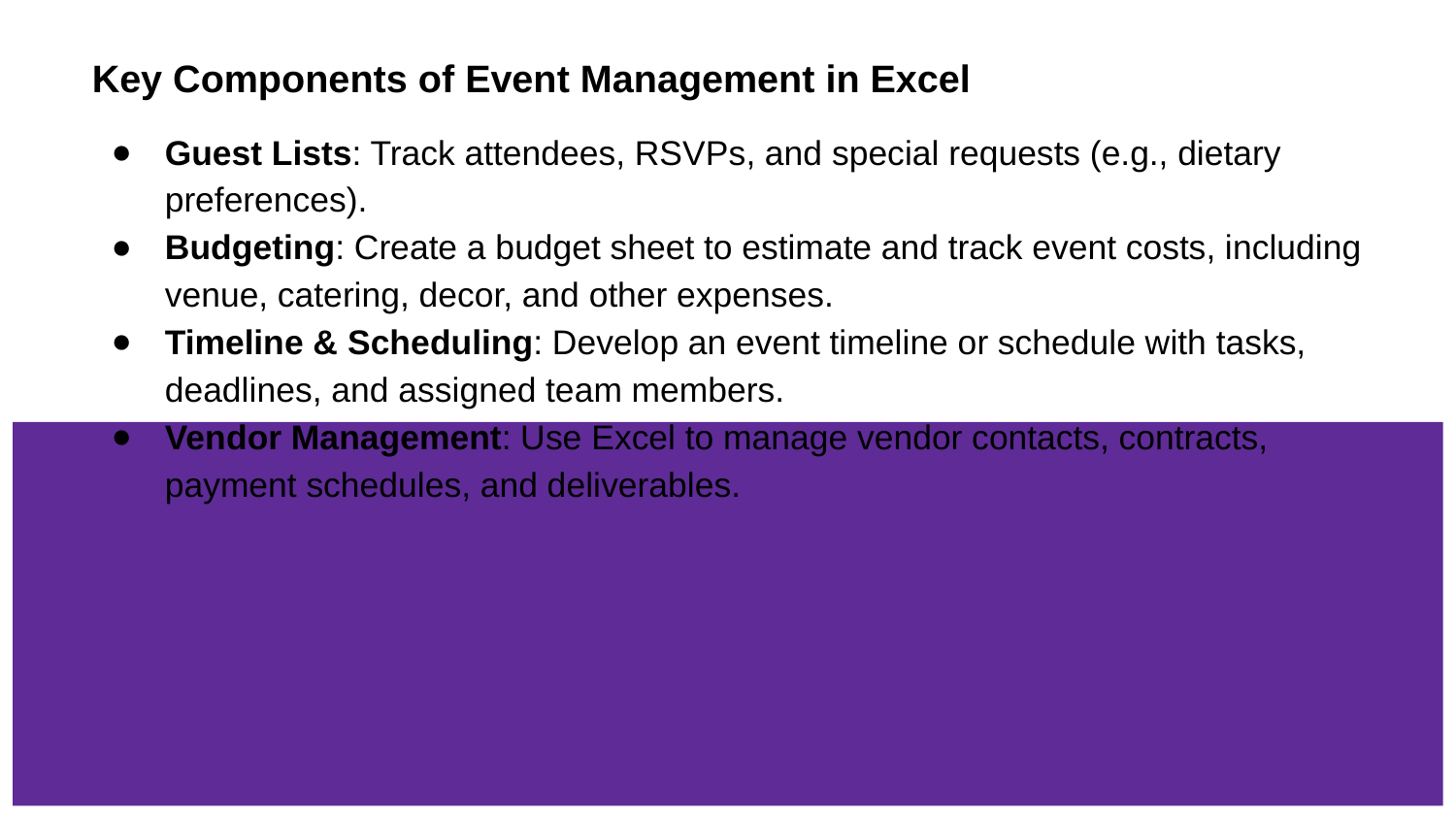

# Key Components of Event Management in Excel
Guest Lists: Track attendees, RSVPs, and special requests (e.g., dietary preferences).
Budgeting: Create a budget sheet to estimate and track event costs, including venue, catering, decor, and other expenses.
Timeline & Scheduling: Develop an event timeline or schedule with tasks, deadlines, and assigned team members.
Vendor Management: Use Excel to manage vendor contacts, contracts, payment schedules, and deliverables.